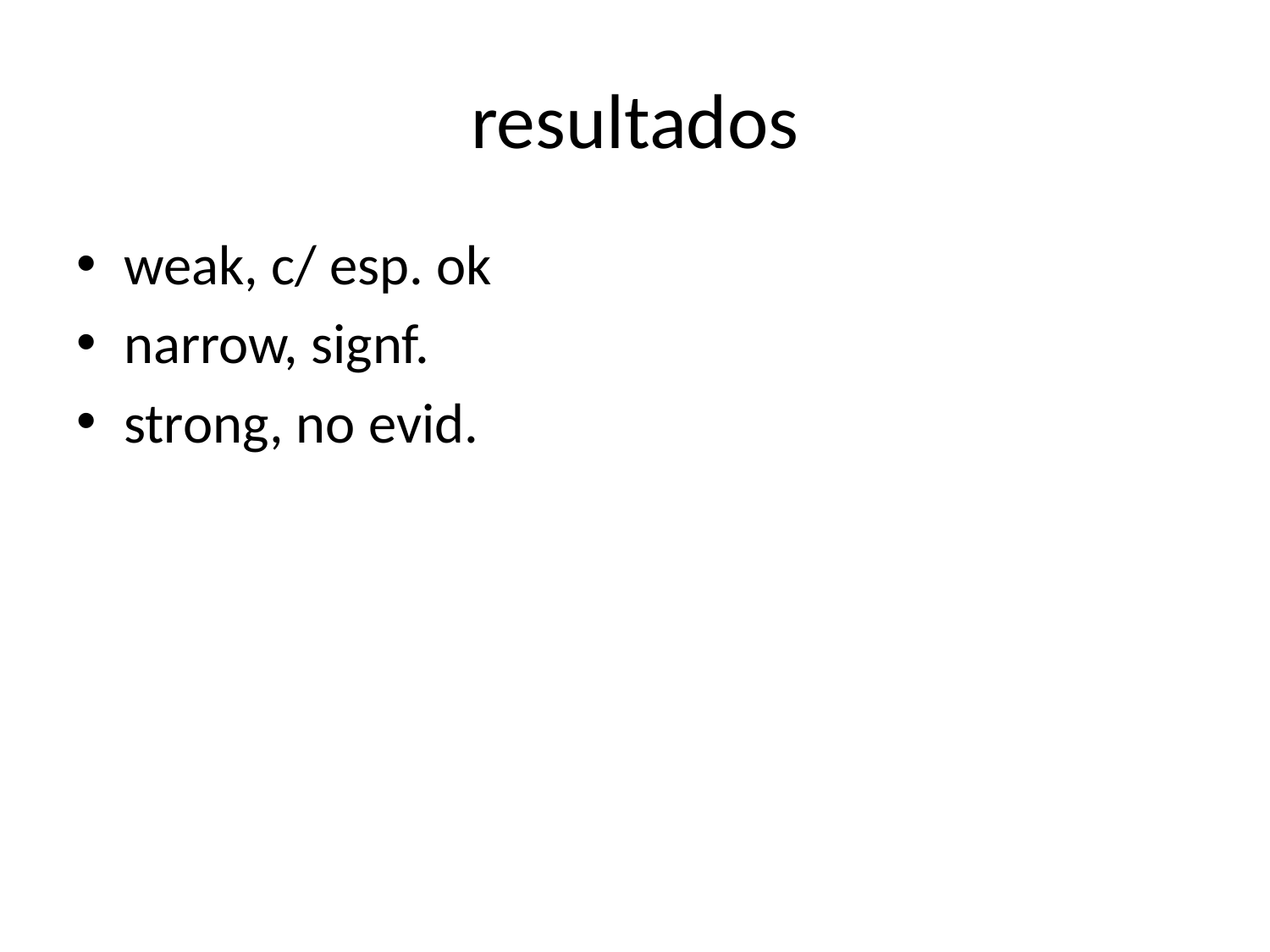

# resultados
weak, c/ esp. ok
narrow, signf.
strong, no evid.